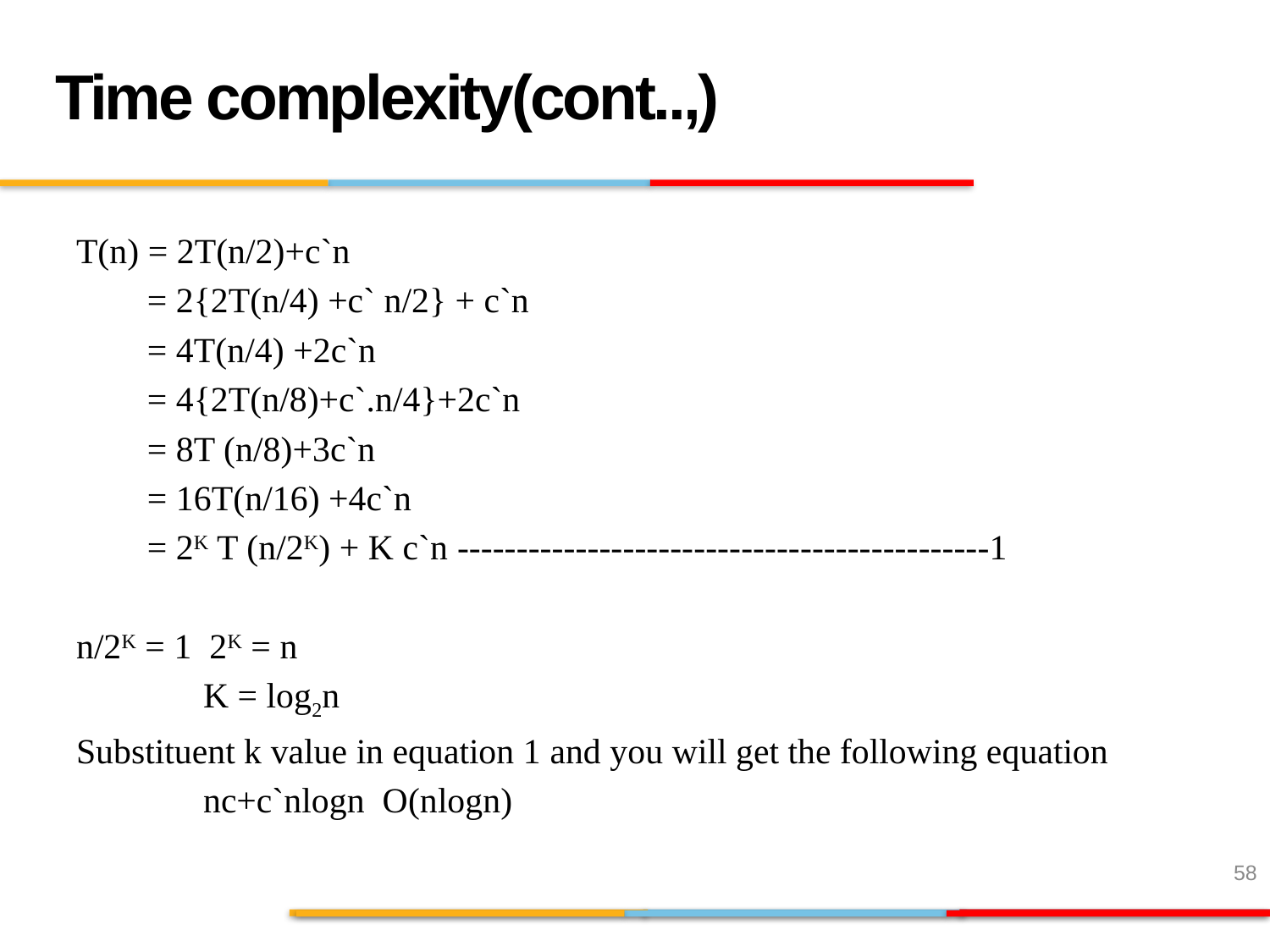

Time complexity(cont..,)
T(n) = 2T(n/2)+c`n
        = 2{2T(n/4) +c` n/2} + c`n
        = 4T(n/4) +2c`n
        = 4{2T(n/8)+c`.n/4}+2c`n
        = 8T (n/8)+3c`n
        = 16T(n/16) +4c`n
        = 2K T (n/2K) + K c`n	---------------------------------------------1

n/2K = 1  2K = n
	K = log2n
Substituent k value in equation 1 and you will get the following equation
	nc+c`nlogn  O(nlogn)
58